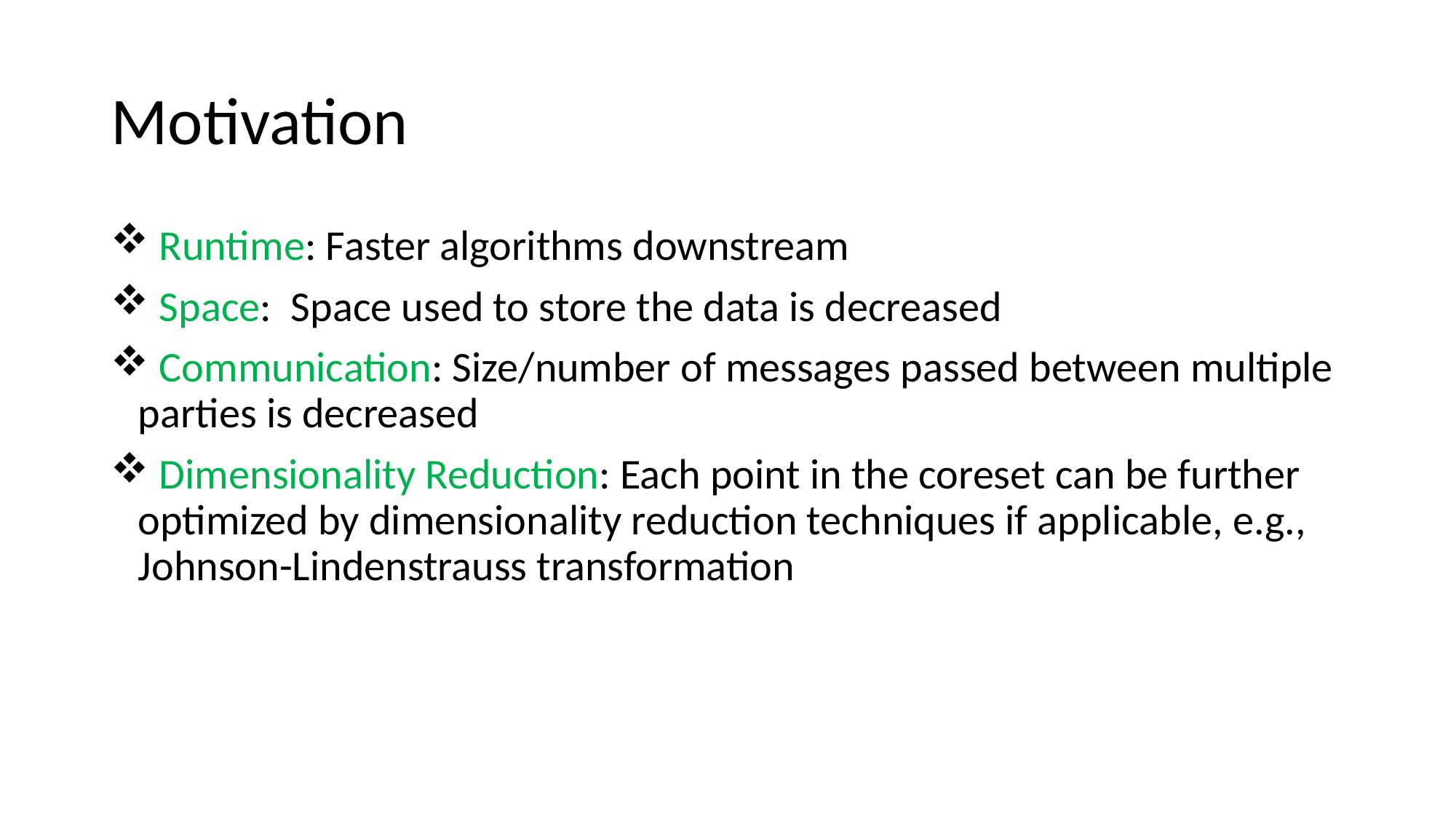

# Motivation
 Runtime: Faster algorithms downstream
 Space:  Space used to store the data is decreased
 Communication: Size/number of messages passed between multiple parties is decreased
 Dimensionality Reduction: Each point in the coreset can be further optimized by dimensionality reduction techniques if applicable, e.g., Johnson-Lindenstrauss transformation